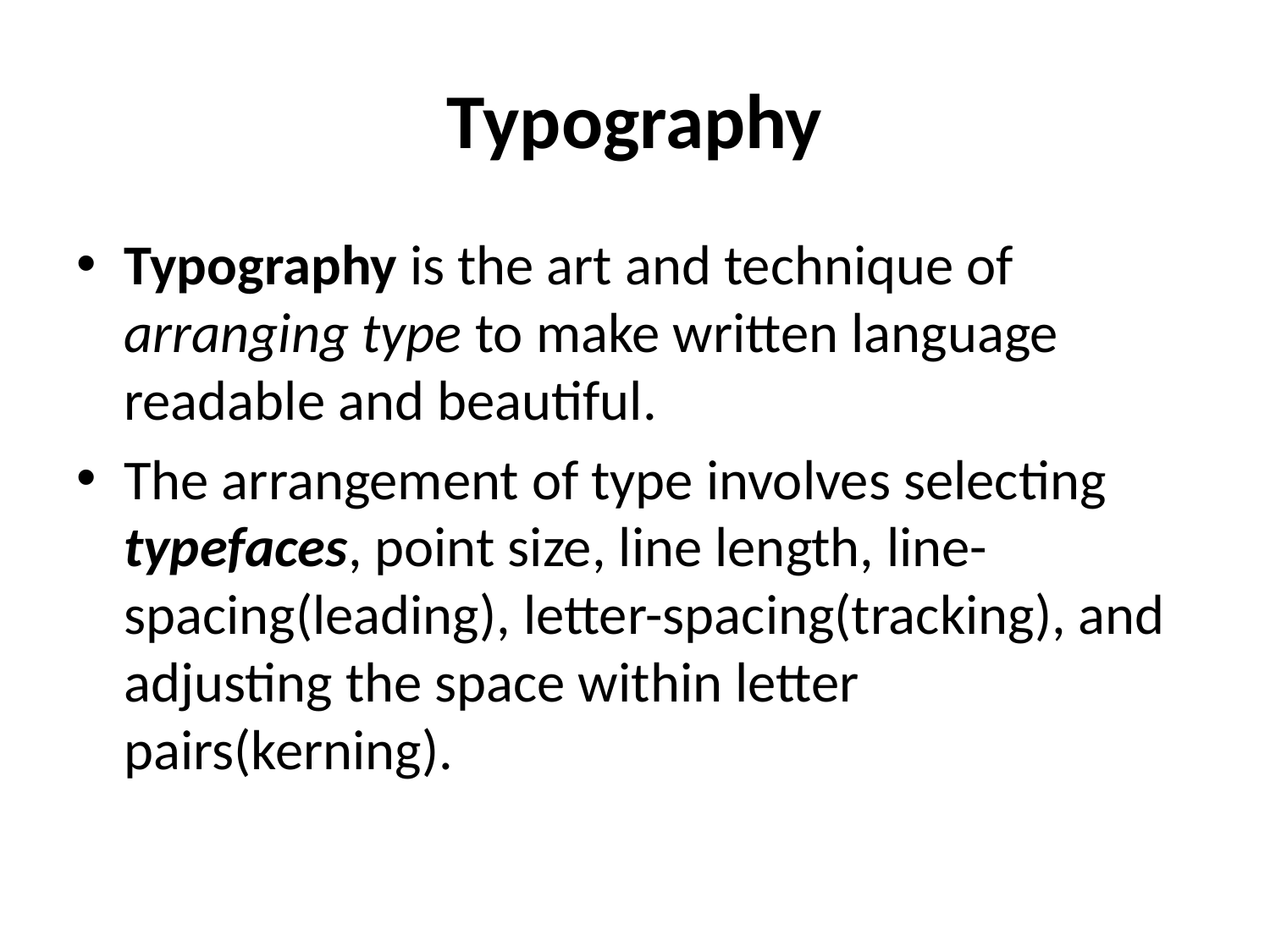

# Typography
Typography is the art and technique of arranging type to make written language readable and beautiful.
The arrangement of type involves selecting typefaces, point size, line length, line-spacing(leading), letter-spacing(tracking), and adjusting the space within letter pairs(kerning).